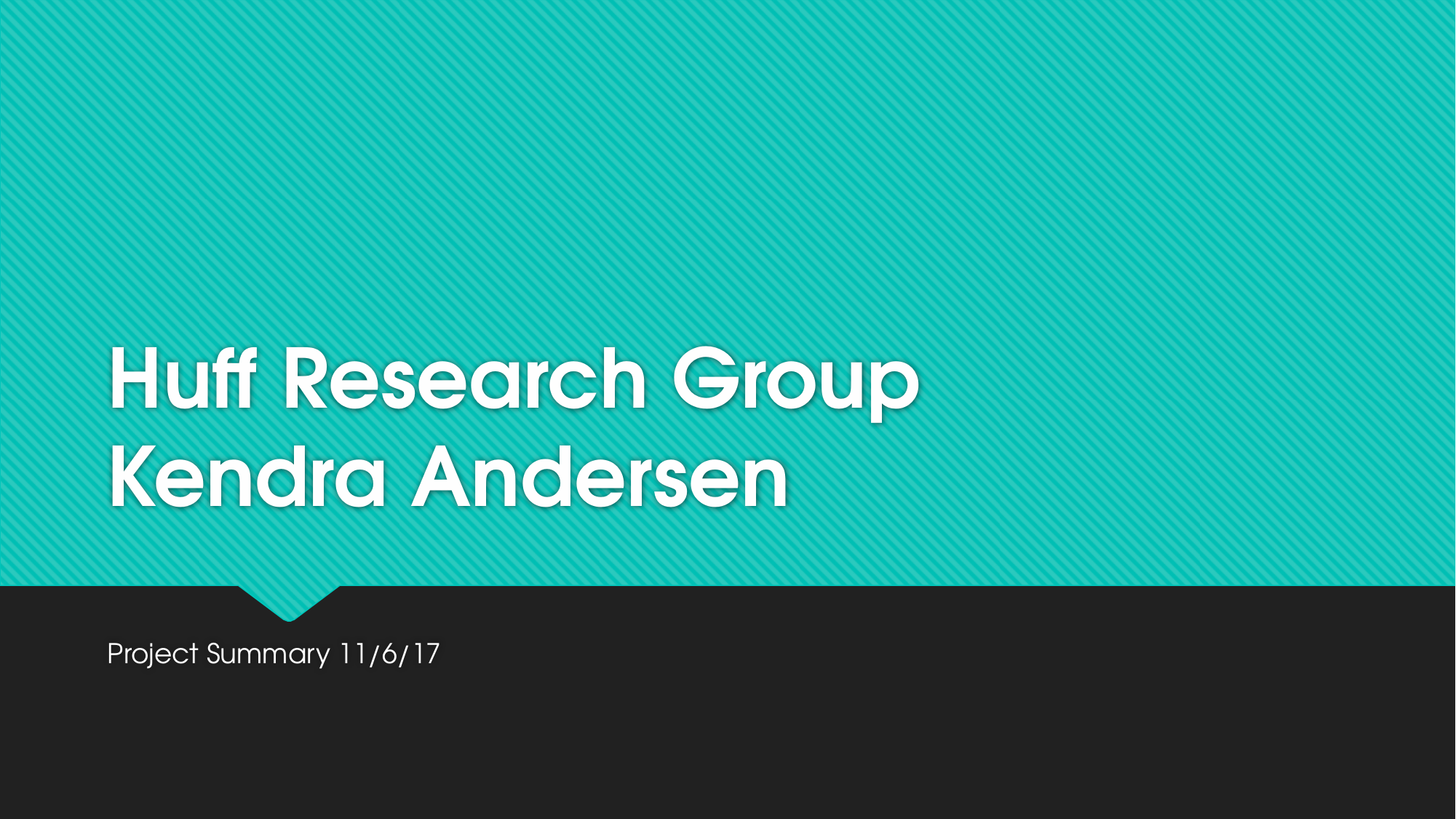

# Huff Research Group Kendra Andersen
Project Summary 11/6/17